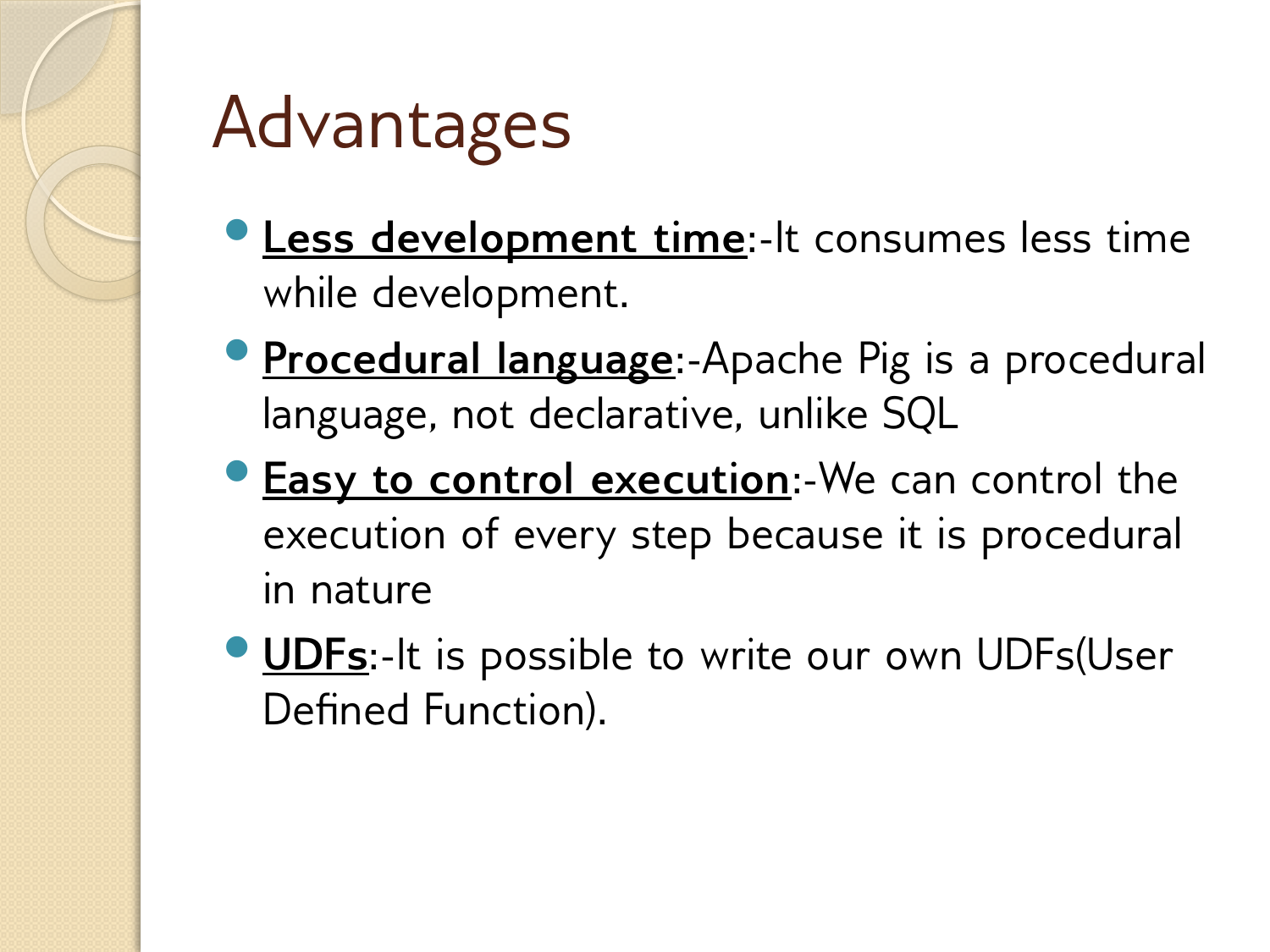

# Advantages
Less development time:-It consumes less time while development.
Procedural language:-Apache Pig is a procedural language, not declarative, unlike SQL
Easy to control execution:-We can control the execution of every step because it is procedural in nature
UDFs:-It is possible to write our own UDFs(User Defined Function).